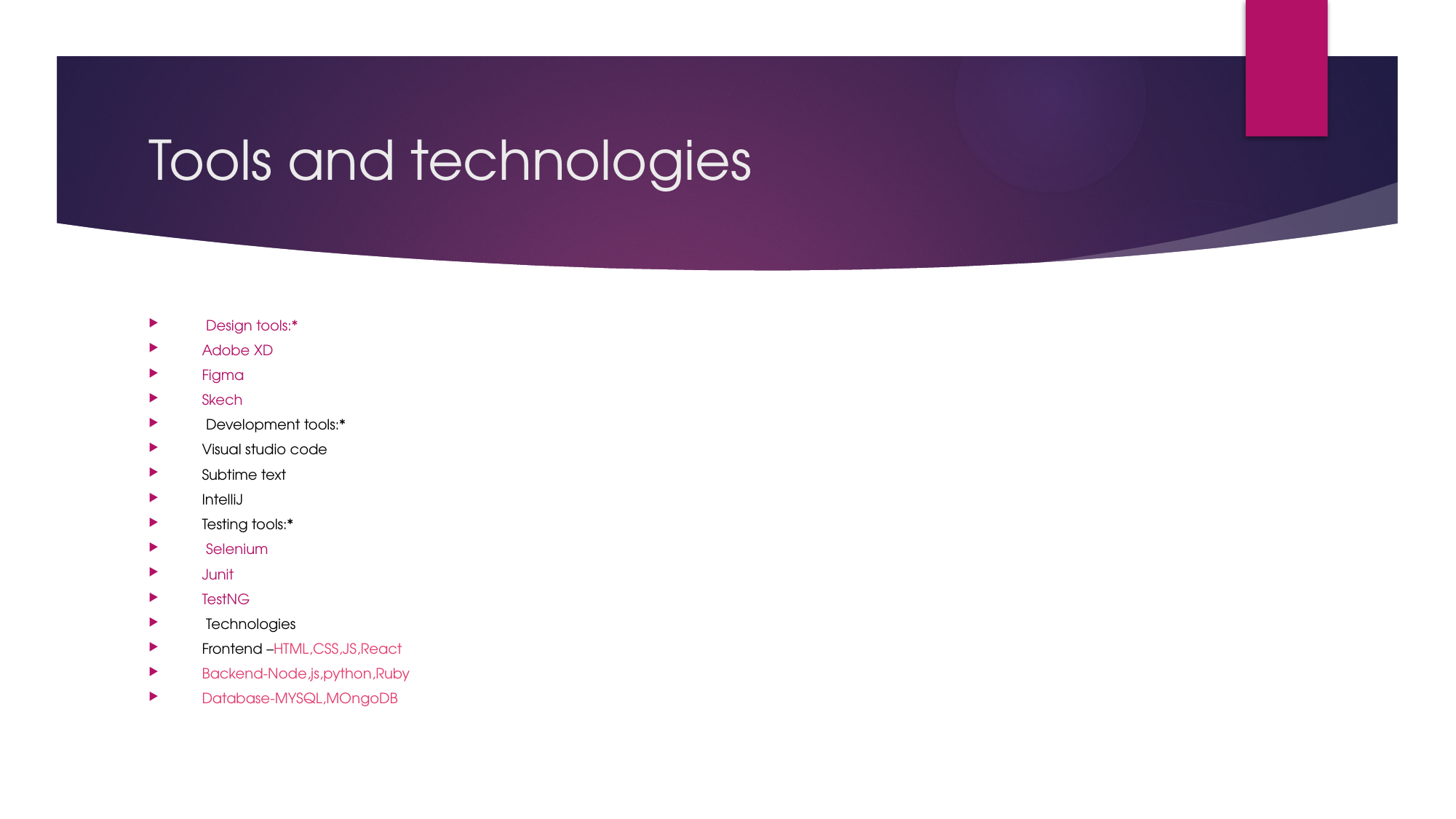

# Tools and technologies
 Design tools:*
Adobe XD
Figma
Skech
 Development tools:*
Visual studio code
Subtime text
IntelliJ
Testing tools:*
 Selenium
Junit
TestNG
 Technologies
Frontend –HTML,CSS,JS,React
Backend-Node,js,python,Ruby
Database-MYSQL,MOngoDB